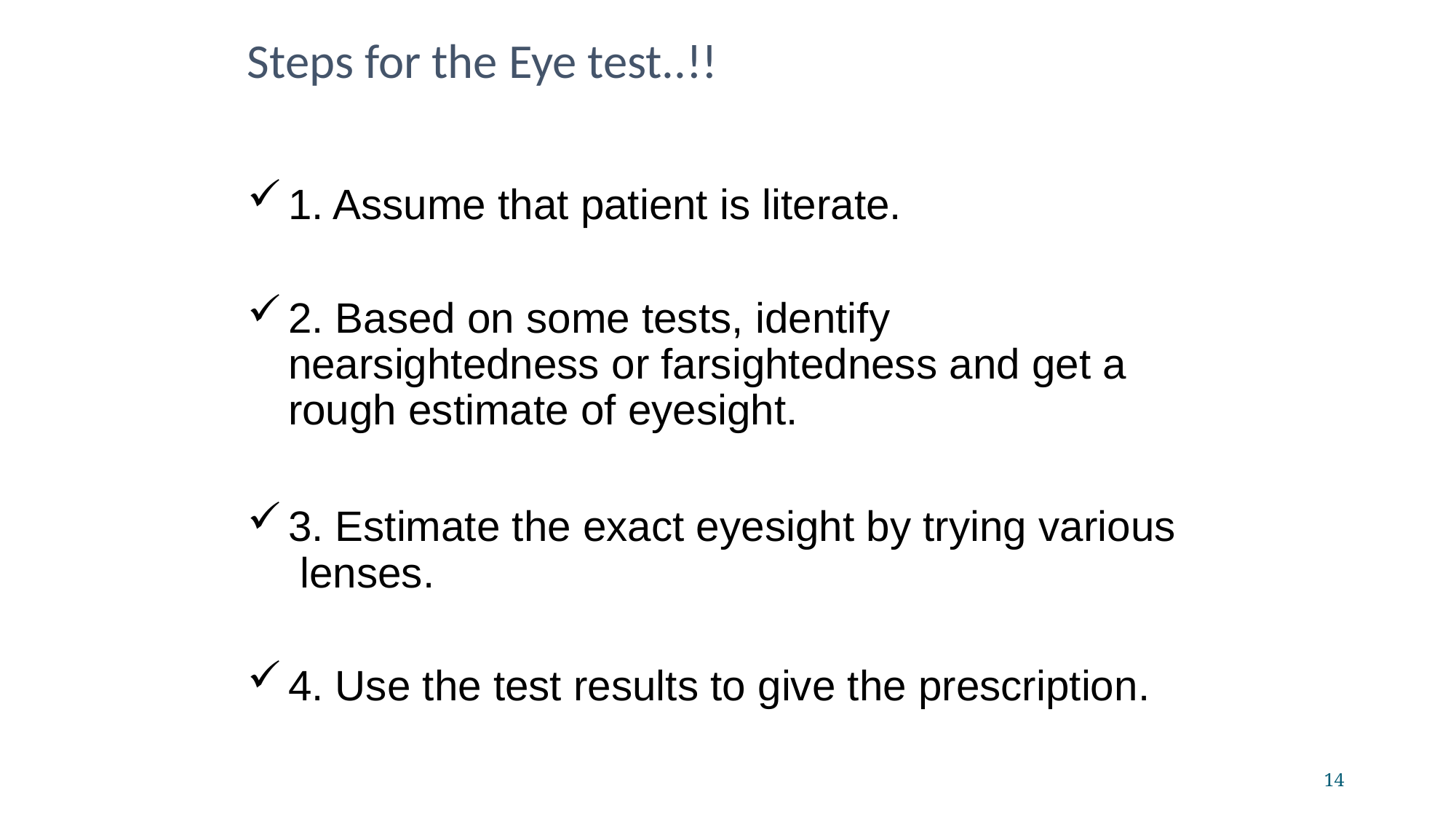

Steps for the Eye test..!!
1. Assume that patient is literate.

2. Based on some tests, identify  nearsightedness or farsightedness and get a  rough estimate of eyesight.

3. Estimate the exact eyesight by trying various  lenses.

4. Use the test results to give the prescription.
14